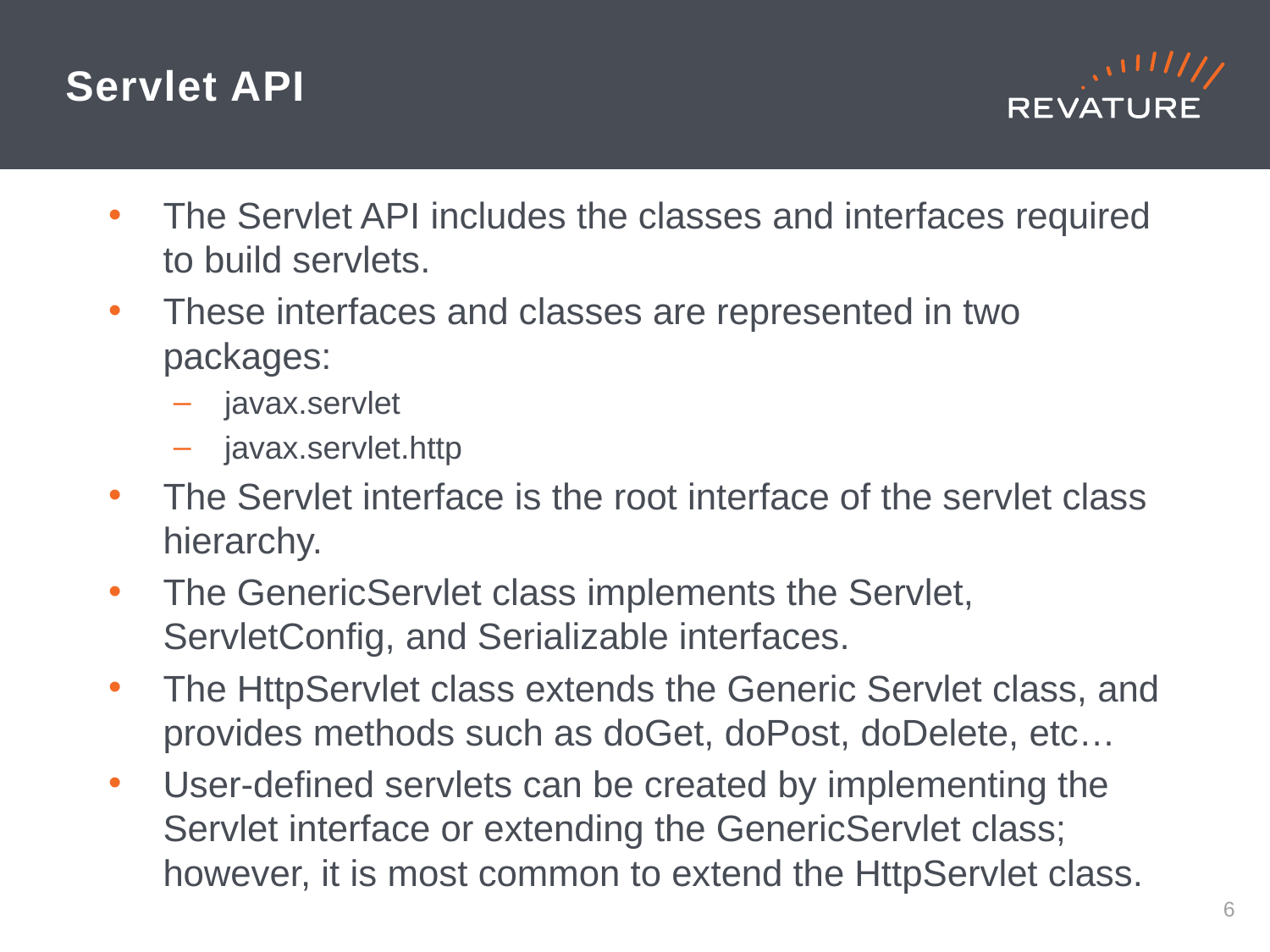

# Servlet API
The Servlet API includes the classes and interfaces required to build servlets.
These interfaces and classes are represented in two packages:
javax.servlet
javax.servlet.http
The Servlet interface is the root interface of the servlet class hierarchy.
The GenericServlet class implements the Servlet, ServletConfig, and Serializable interfaces.
The HttpServlet class extends the Generic Servlet class, and provides methods such as doGet, doPost, doDelete, etc…
User-defined servlets can be created by implementing the Servlet interface or extending the GenericServlet class; however, it is most common to extend the HttpServlet class.
6